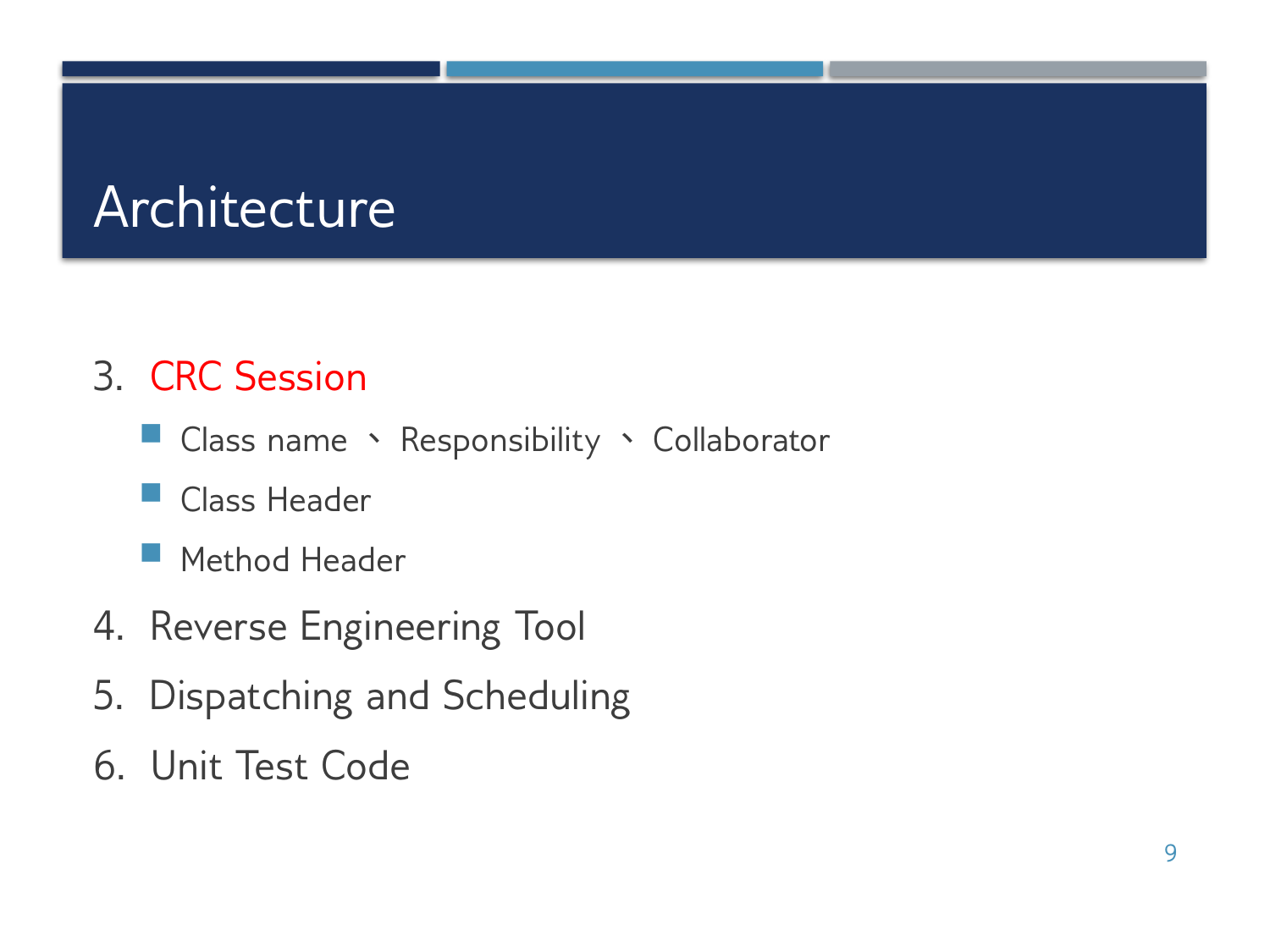

# Architecture
3.  CRC Session
Class name、Responsibility、Collaborator
Class Header
Method Header
4.  Reverse Engineering Tool
5.  Dispatching and Scheduling
6.  Unit Test Code

9